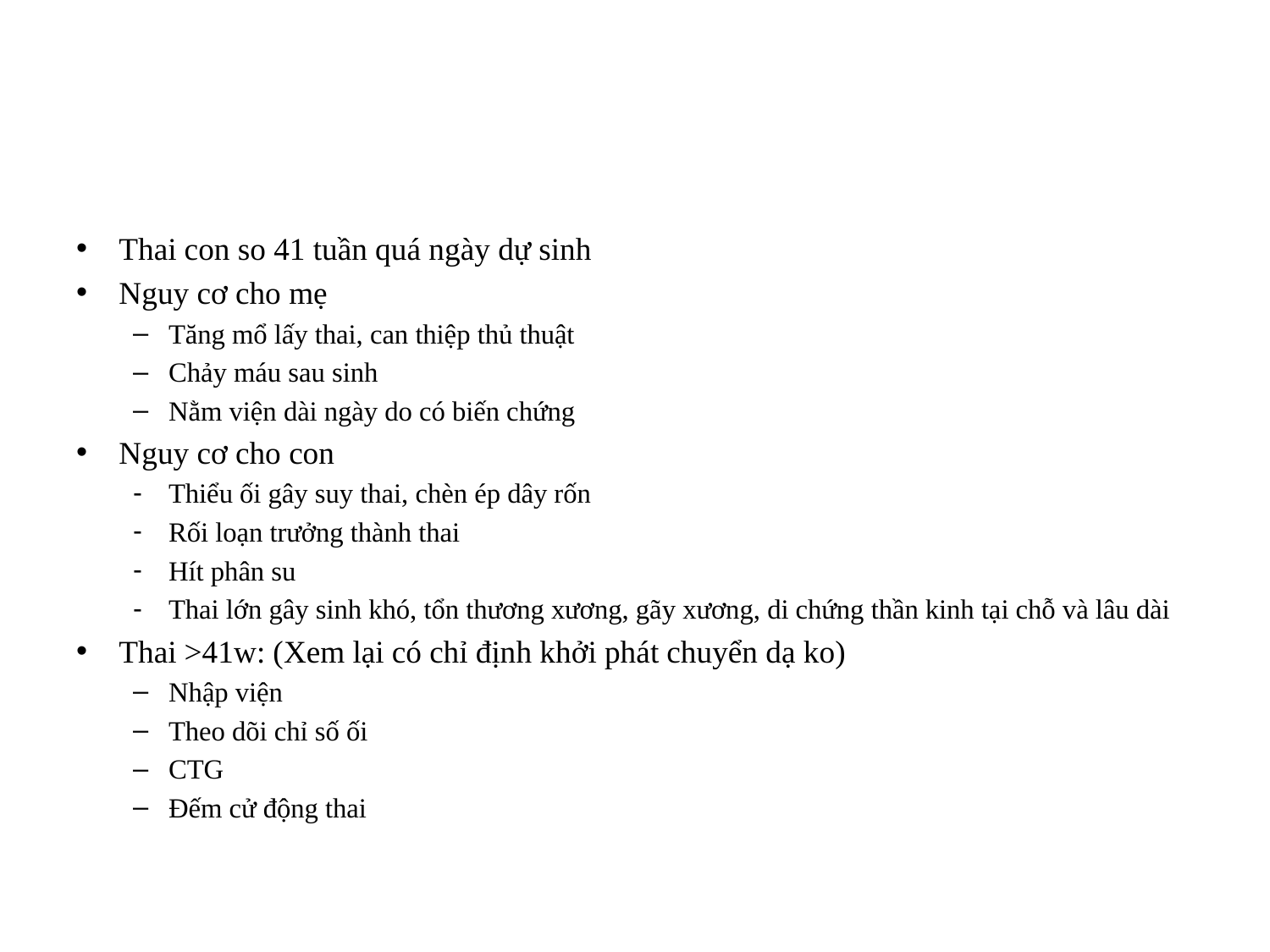

#
Thai con so 41 tuần quá ngày dự sinh
Nguy cơ cho mẹ
Tăng mổ lấy thai, can thiệp thủ thuật
Chảy máu sau sinh
Nằm viện dài ngày do có biến chứng
Nguy cơ cho con
Thiểu ối gây suy thai, chèn ép dây rốn
Rối loạn trưởng thành thai
Hít phân su
Thai lớn gây sinh khó, tổn thương xương, gãy xương, di chứng thần kinh tại chỗ và lâu dài
Thai >41w: (Xem lại có chỉ định khởi phát chuyển dạ ko)
Nhập viện
Theo dõi chỉ số ối
CTG
Đếm cử động thai